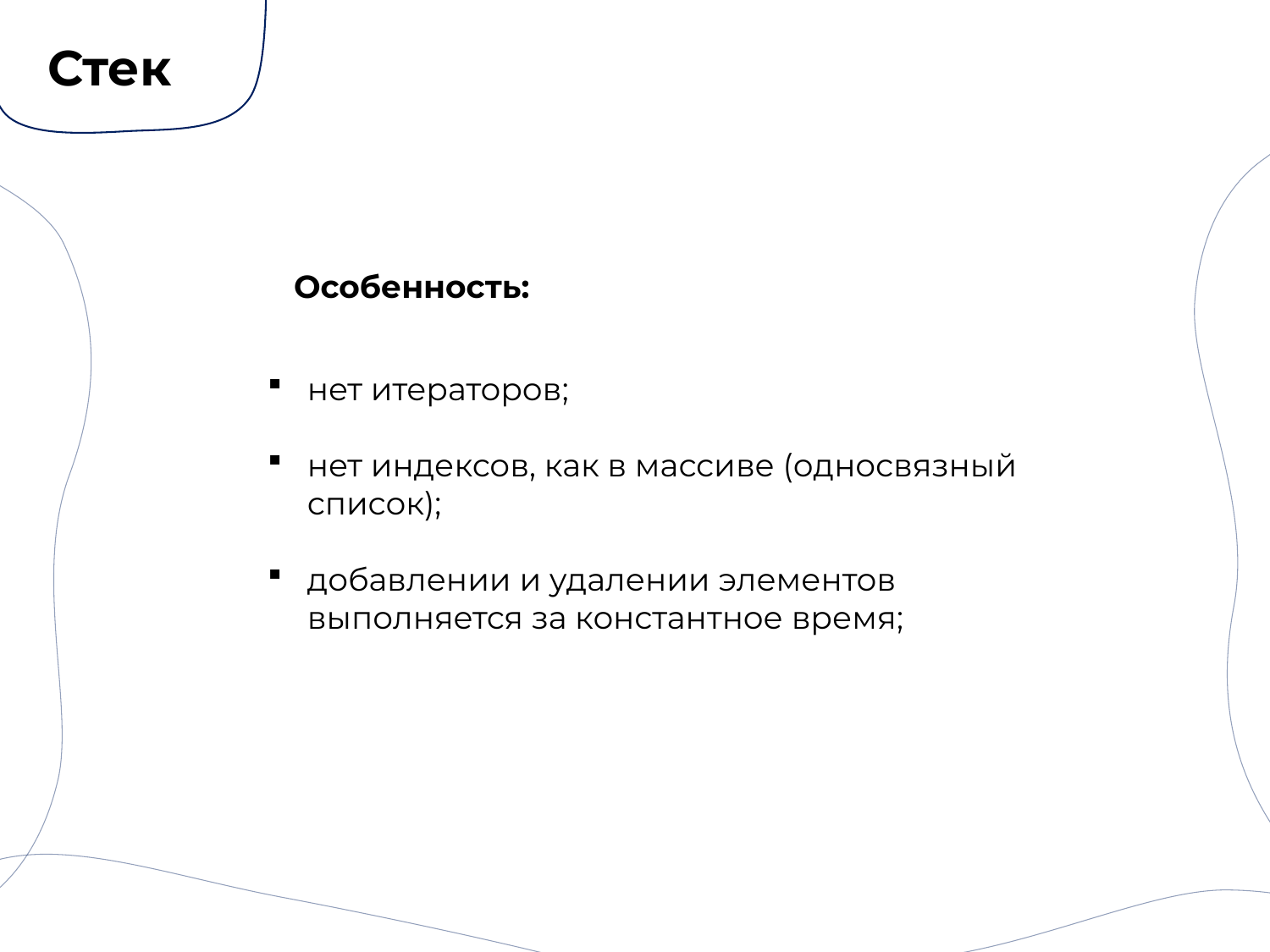

# Стек
	Особенность:
нет итераторов;

нет индексов, как в массиве (односвязный список);

добавлении и удалении элементов выполняется за константное время;